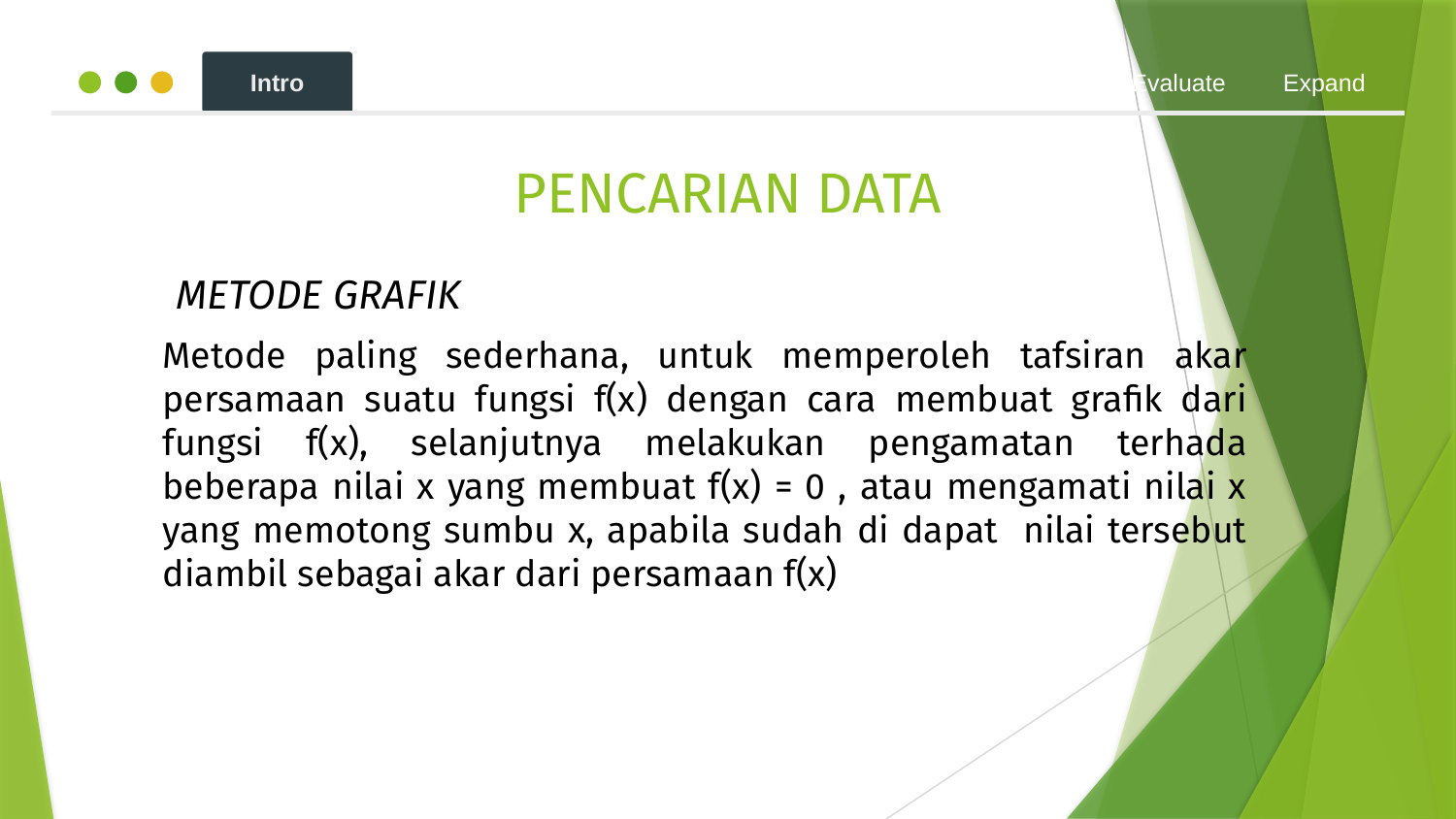

Intro
Hook
Explore
Explain
Apply
Share
Evaluate
Expand

# PENCARIAN DATA
METODE GRAFIK
Metode paling sederhana, untuk memperoleh tafsiran akar persamaan suatu fungsi f(x) dengan cara membuat grafik dari fungsi f(x), selanjutnya melakukan pengamatan terhada beberapa nilai x yang membuat f(x) = 0 , atau mengamati nilai x yang memotong sumbu x, apabila sudah di dapat  nilai tersebut diambil sebagai akar dari persamaan f(x)